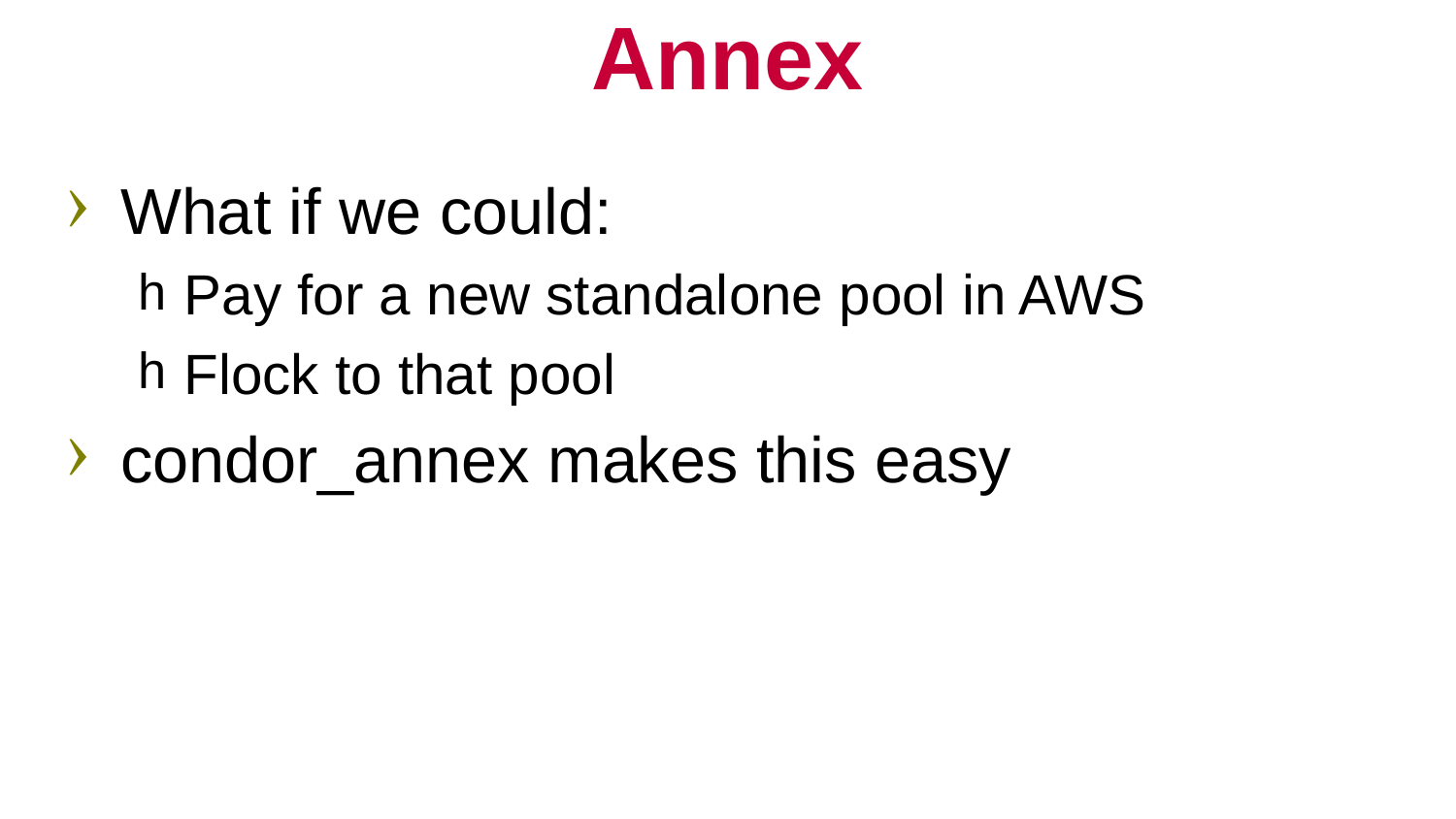

# Annex
What if we could:
Pay for a new standalone pool in AWS
Flock to that pool
condor_annex makes this easy